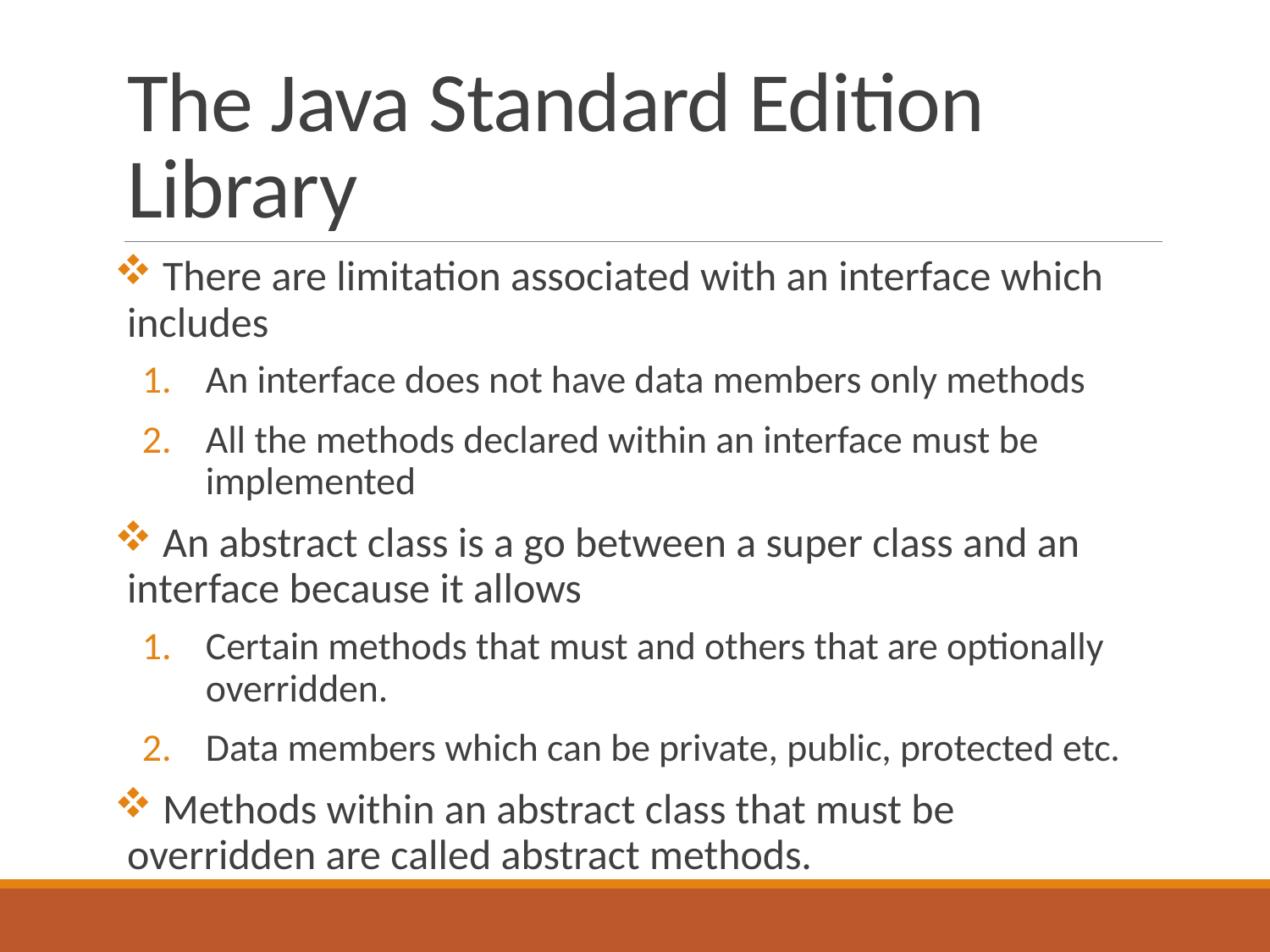

# The Java Standard Edition Library
 There are limitation associated with an interface which includes
An interface does not have data members only methods
All the methods declared within an interface must be implemented
 An abstract class is a go between a super class and an interface because it allows
Certain methods that must and others that are optionally overridden.
Data members which can be private, public, protected etc.
 Methods within an abstract class that must be overridden are called abstract methods.